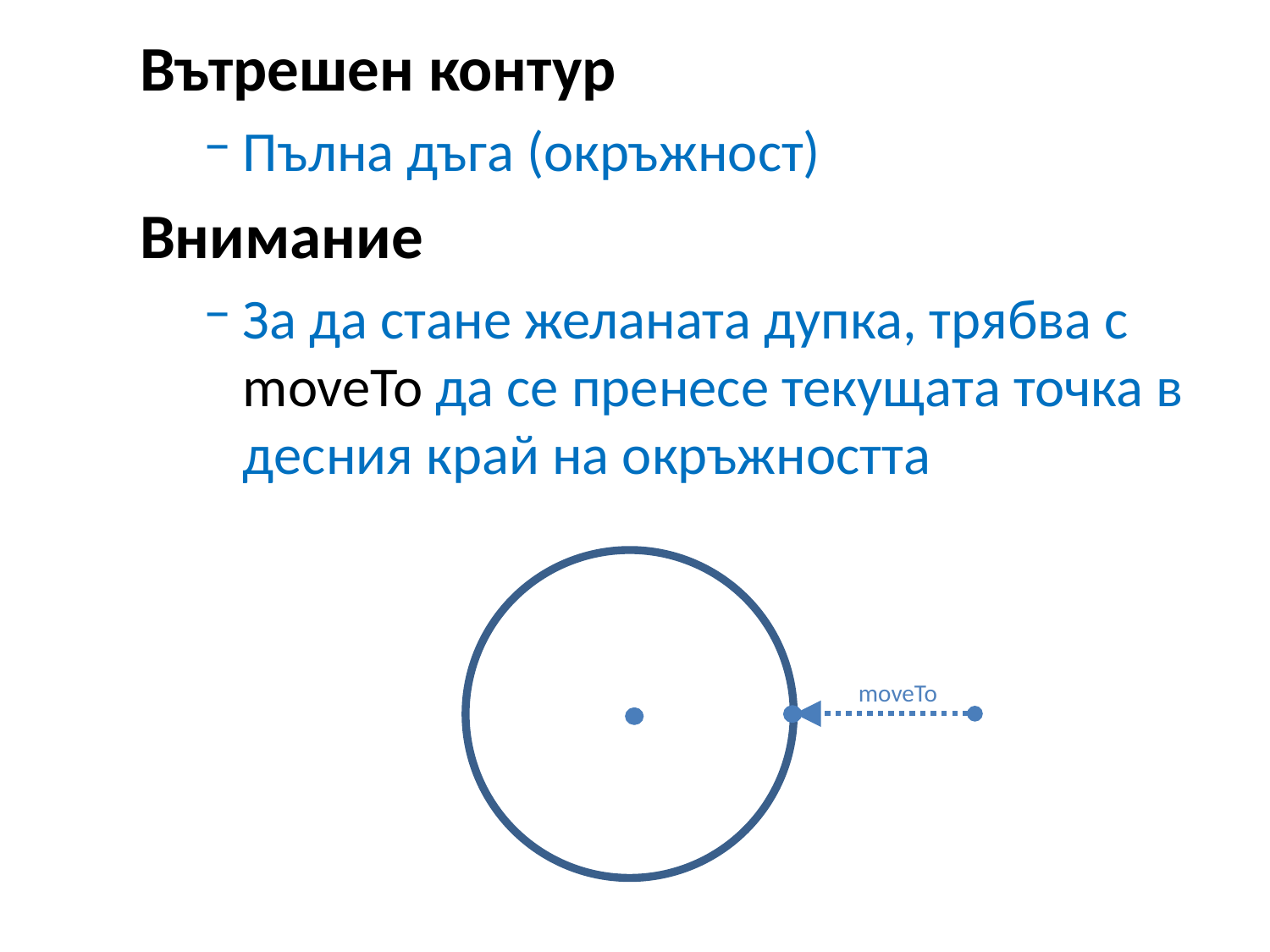

Вътрешен контур
Пълна дъга (окръжност)
Внимание
За да стане желаната дупка, трябва с moveTo да се пренесе текущата точка в десния край на окръжността

moveTo